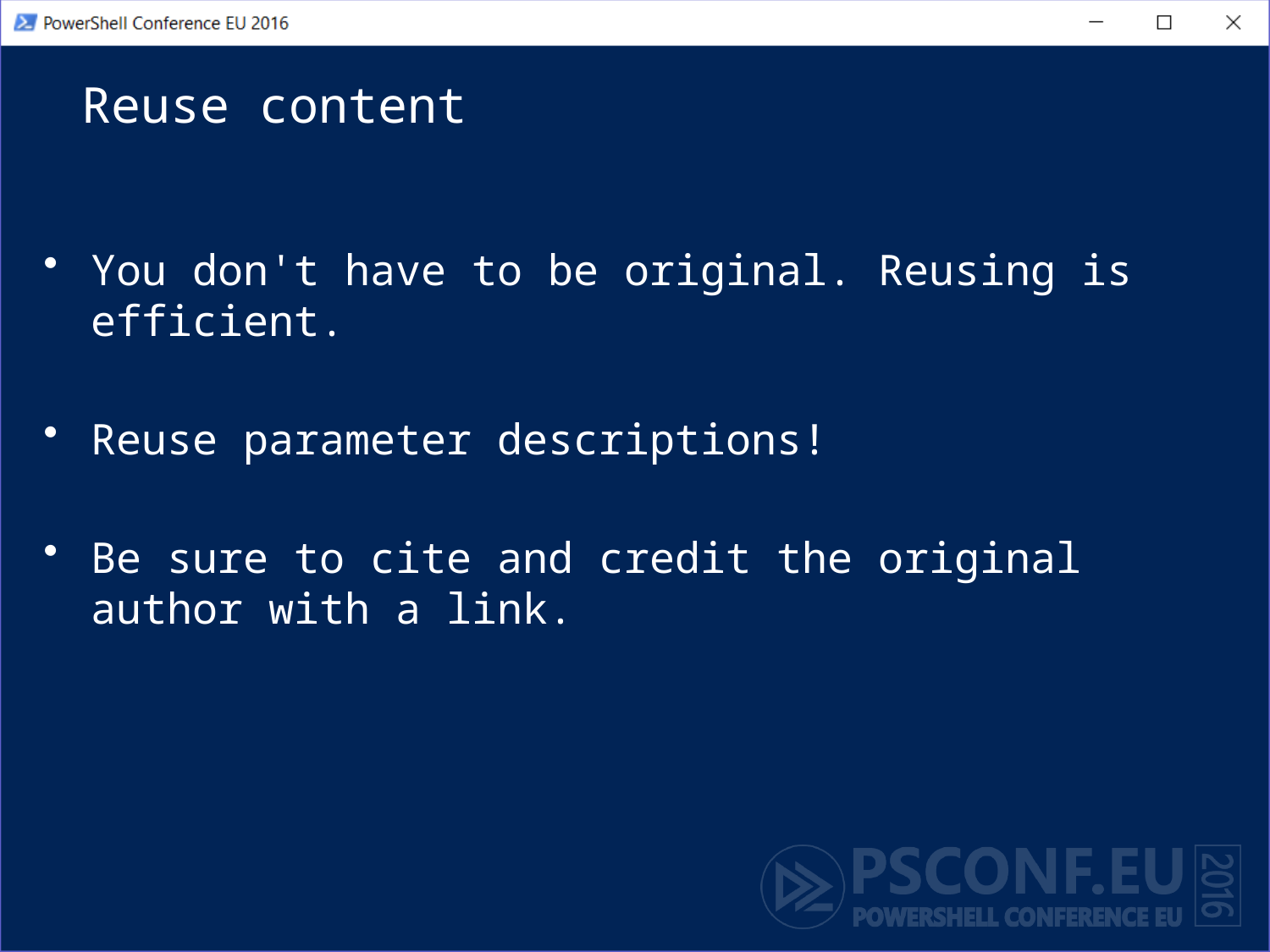

# Reuse content
You don't have to be original. Reusing is efficient.

Reuse parameter descriptions!

Be sure to cite and credit the original author with a link.